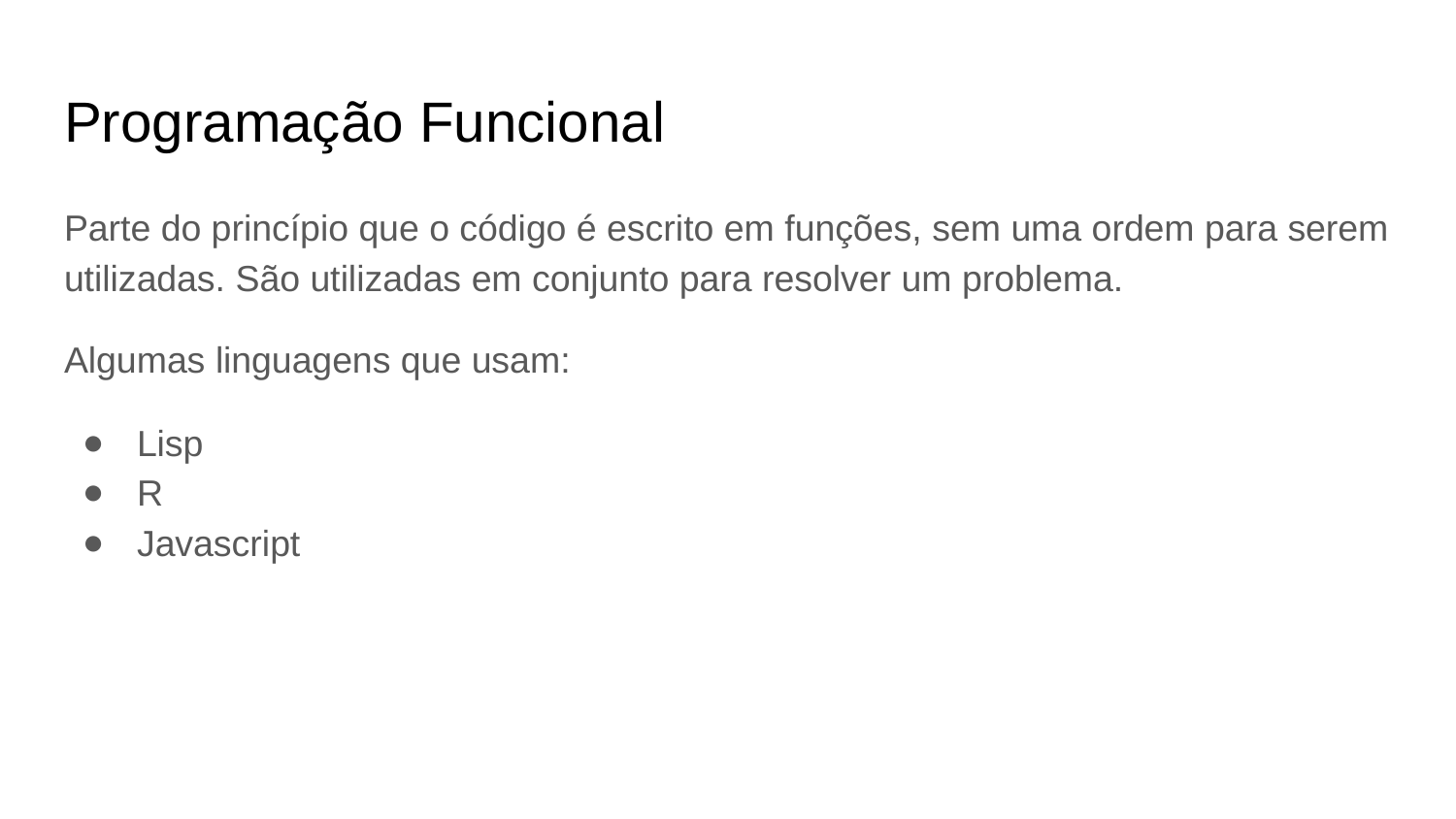

# Programação Funcional
Parte do princípio que o código é escrito em funções, sem uma ordem para serem utilizadas. São utilizadas em conjunto para resolver um problema.
Algumas linguagens que usam:
Lisp
R
Javascript